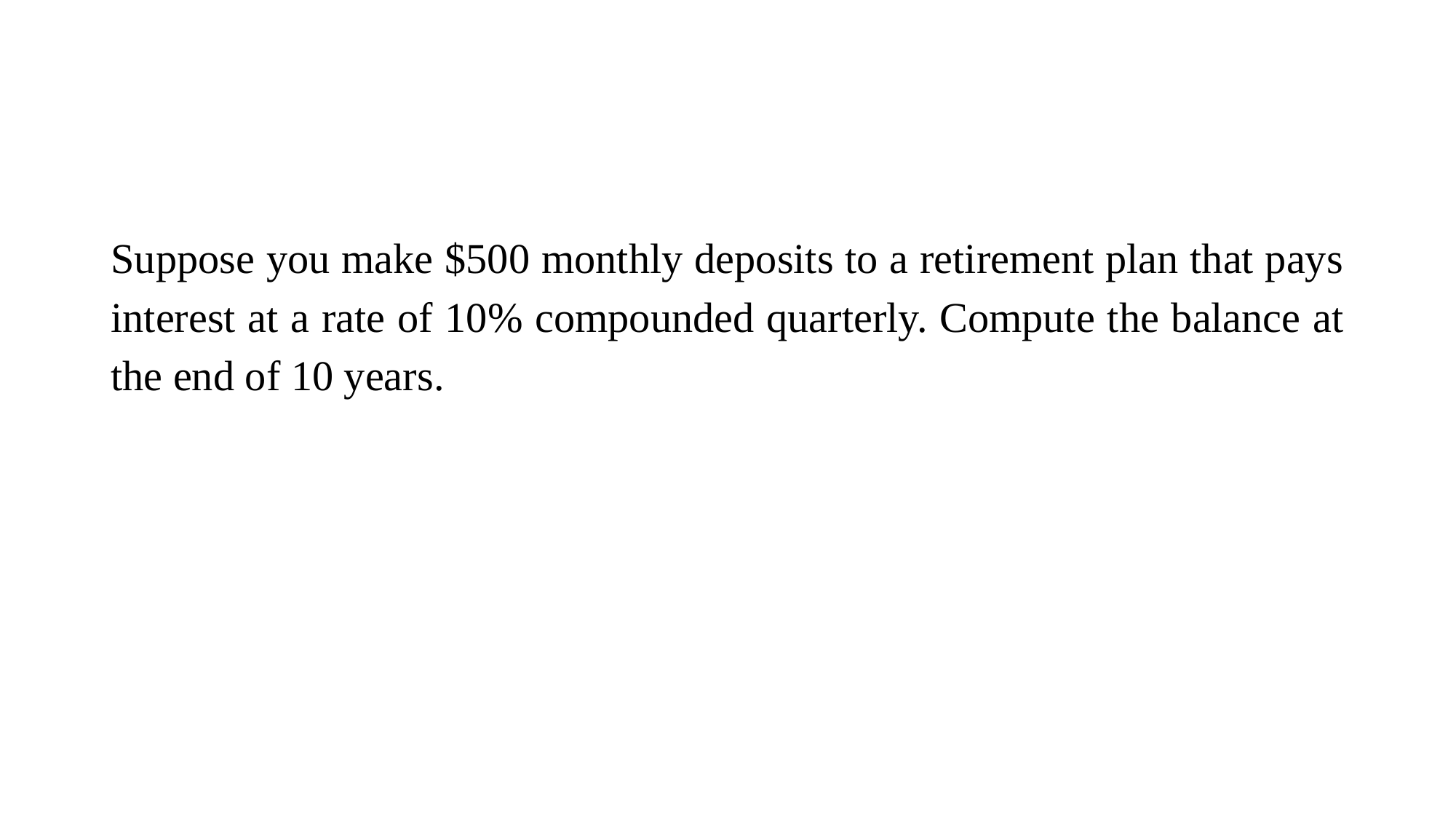

#
Suppose you make $500 monthly deposits to a retirement plan that pays interest at a rate of 10% compounded quarterly. Compute the balance at the end of 10 years.